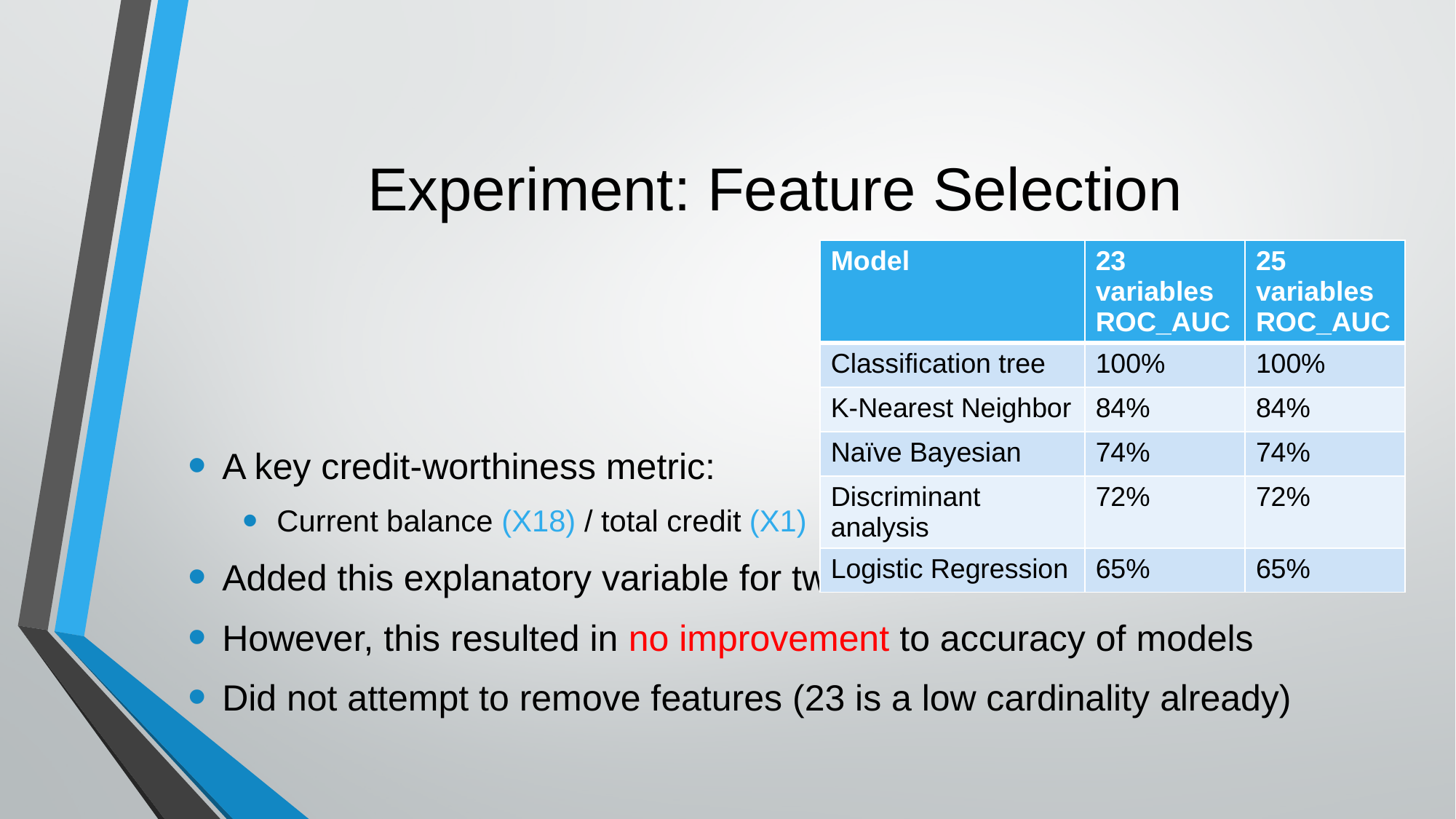

# Experiment: Feature Selection
| Model | 23 variables ROC\_AUC | 25 variables ROC\_AUC |
| --- | --- | --- |
| Classification tree | 100% | 100% |
| K-Nearest Neighbor | 84% | 84% |
| Naïve Bayesian | 74% | 74% |
| Discriminant analysis | 72% | 72% |
| Logistic Regression | 65% | 65% |

A key credit-worthiness metric:
Current balance (X18) / total credit (X1)
Added this explanatory variable for two months as X24 and X25
However, this resulted in no improvement to accuracy of models
Did not attempt to remove features (23 is a low cardinality already)